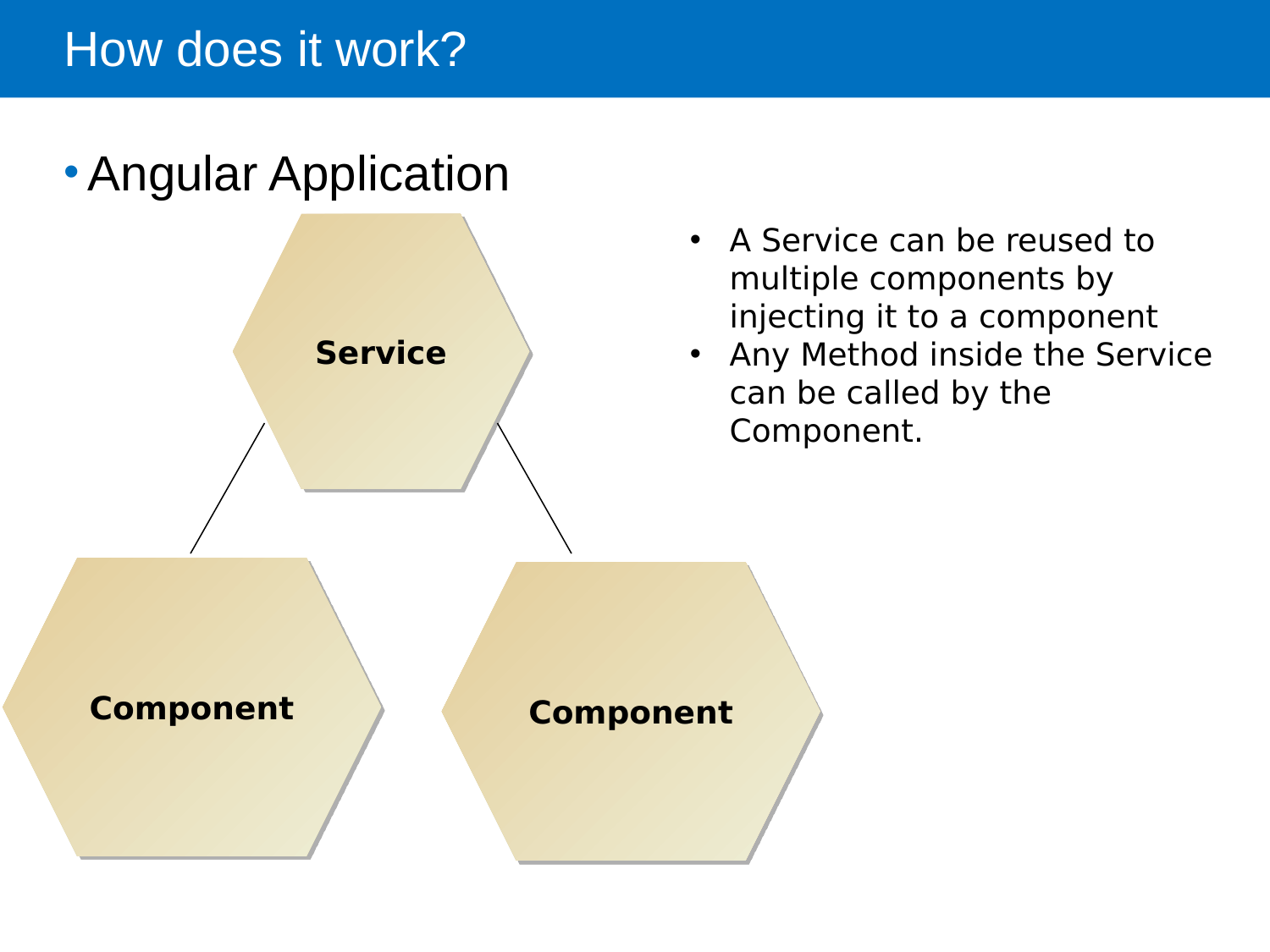

# How does it work?
Angular Application
A Service can be reused to multiple components by injecting it to a component
Any Method inside the Service can be called by the Component.
Service
Component
Component